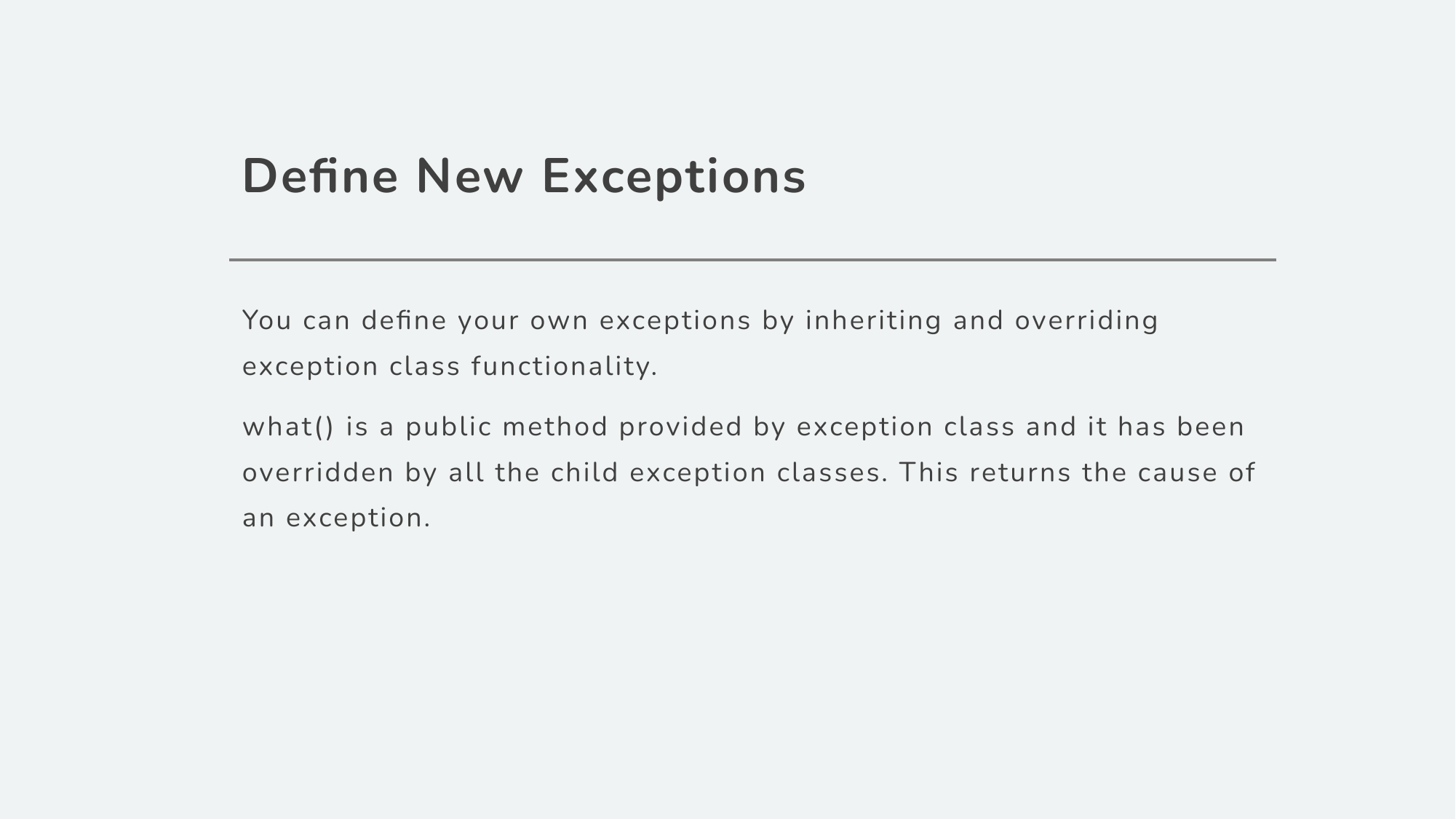

# Define New Exceptions
You can define your own exceptions by inheriting and overriding exception class functionality.
what() is a public method provided by exception class and it has been overridden by all the child exception classes. This returns the cause of an exception.